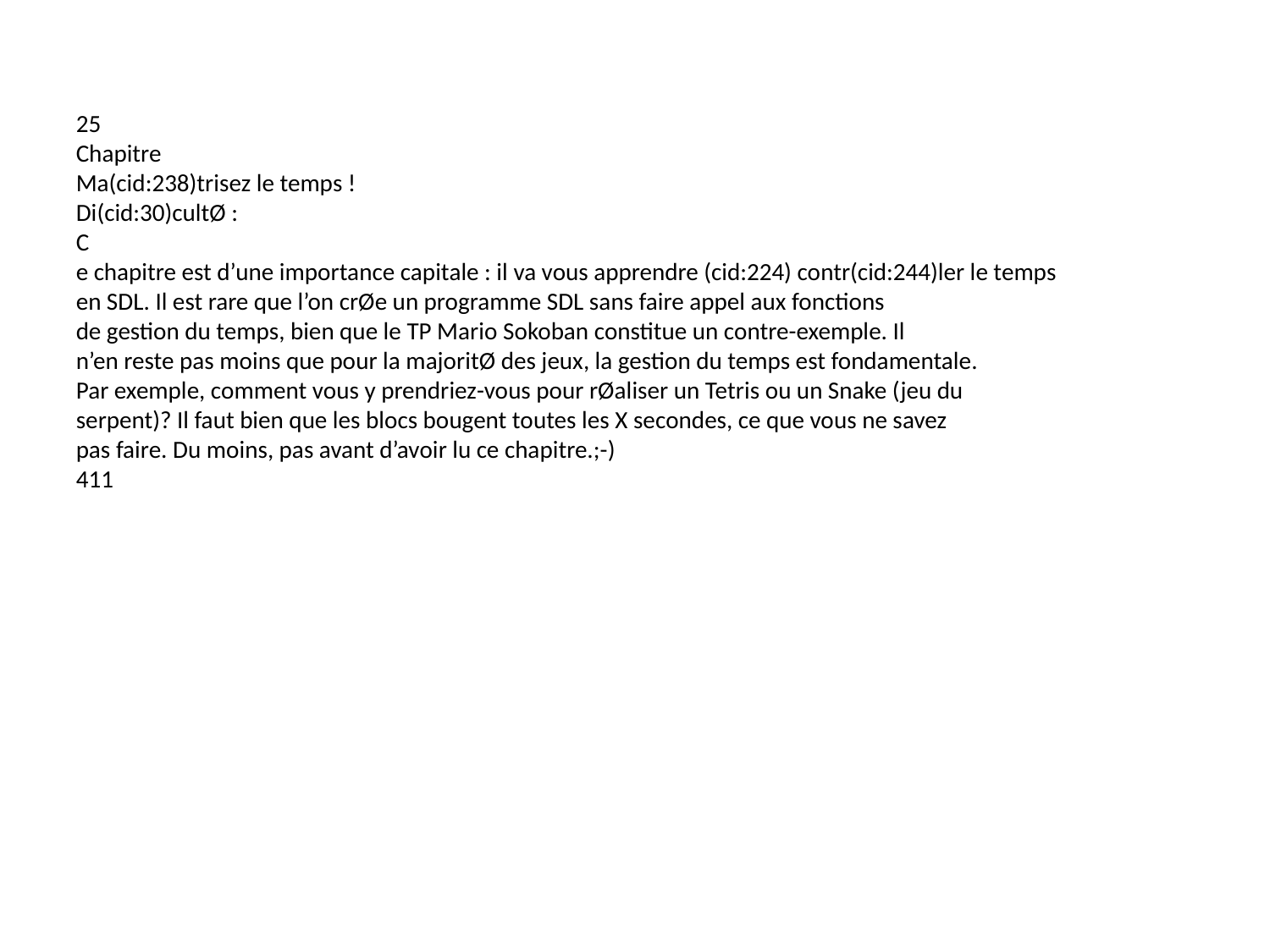

25
Chapitre
Ma(cid:238)trisez le temps !
Di(cid:30)cultØ :
C
e chapitre est d’une importance capitale : il va vous apprendre (cid:224) contr(cid:244)ler le temps
en SDL. Il est rare que l’on crØe un programme SDL sans faire appel aux fonctions
de gestion du temps, bien que le TP Mario Sokoban constitue un contre-exemple. Il
n’en reste pas moins que pour la majoritØ des jeux, la gestion du temps est fondamentale.
Par exemple, comment vous y prendriez-vous pour rØaliser un Tetris ou un Snake (jeu du
serpent)? Il faut bien que les blocs bougent toutes les X secondes, ce que vous ne savez
pas faire. Du moins, pas avant d’avoir lu ce chapitre.;-)
411